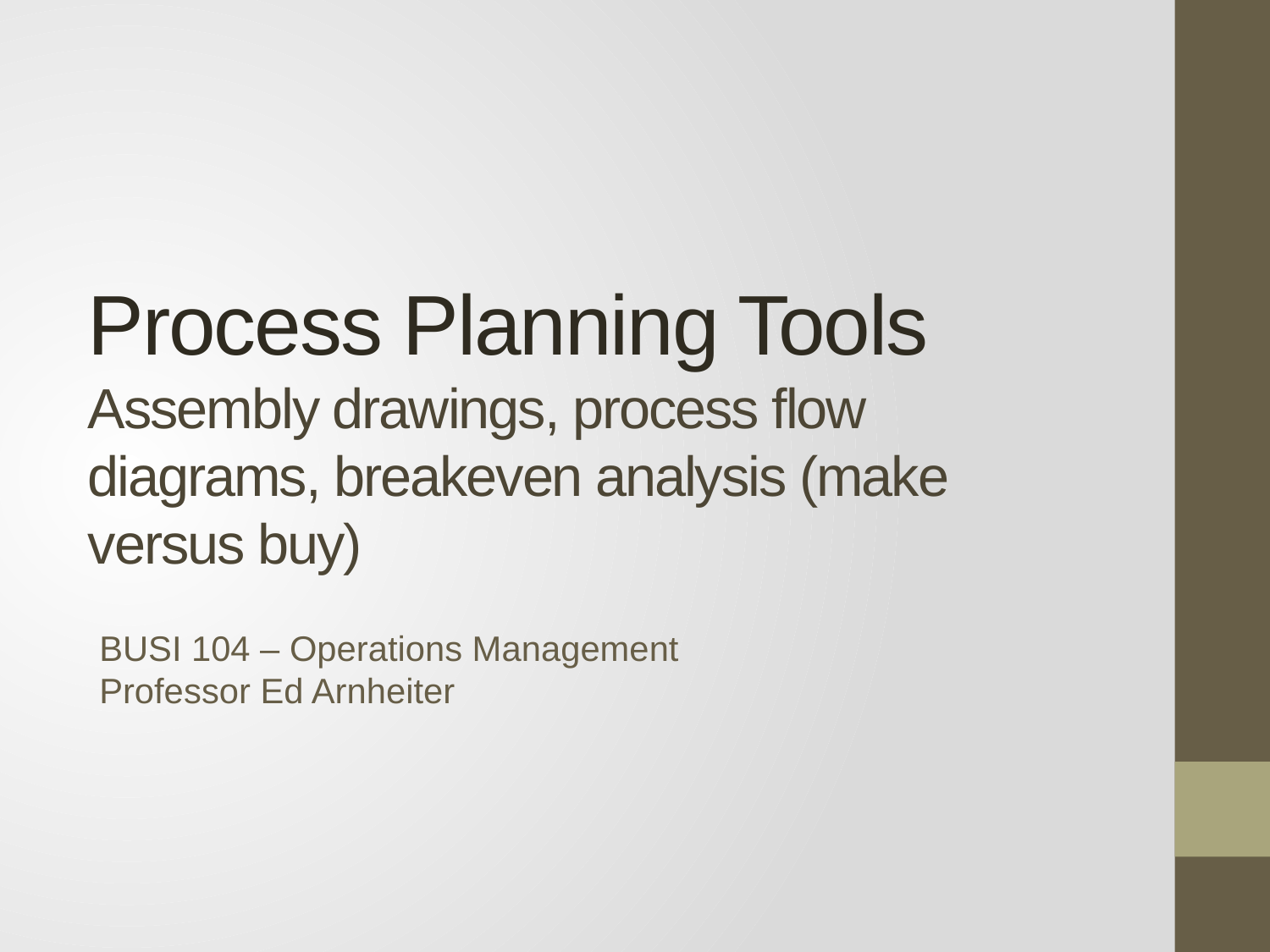

# Process Planning Tools Assembly drawings, process flow diagrams, breakeven analysis (make versus buy)
BUSI 104 – Operations Management
Professor Ed Arnheiter